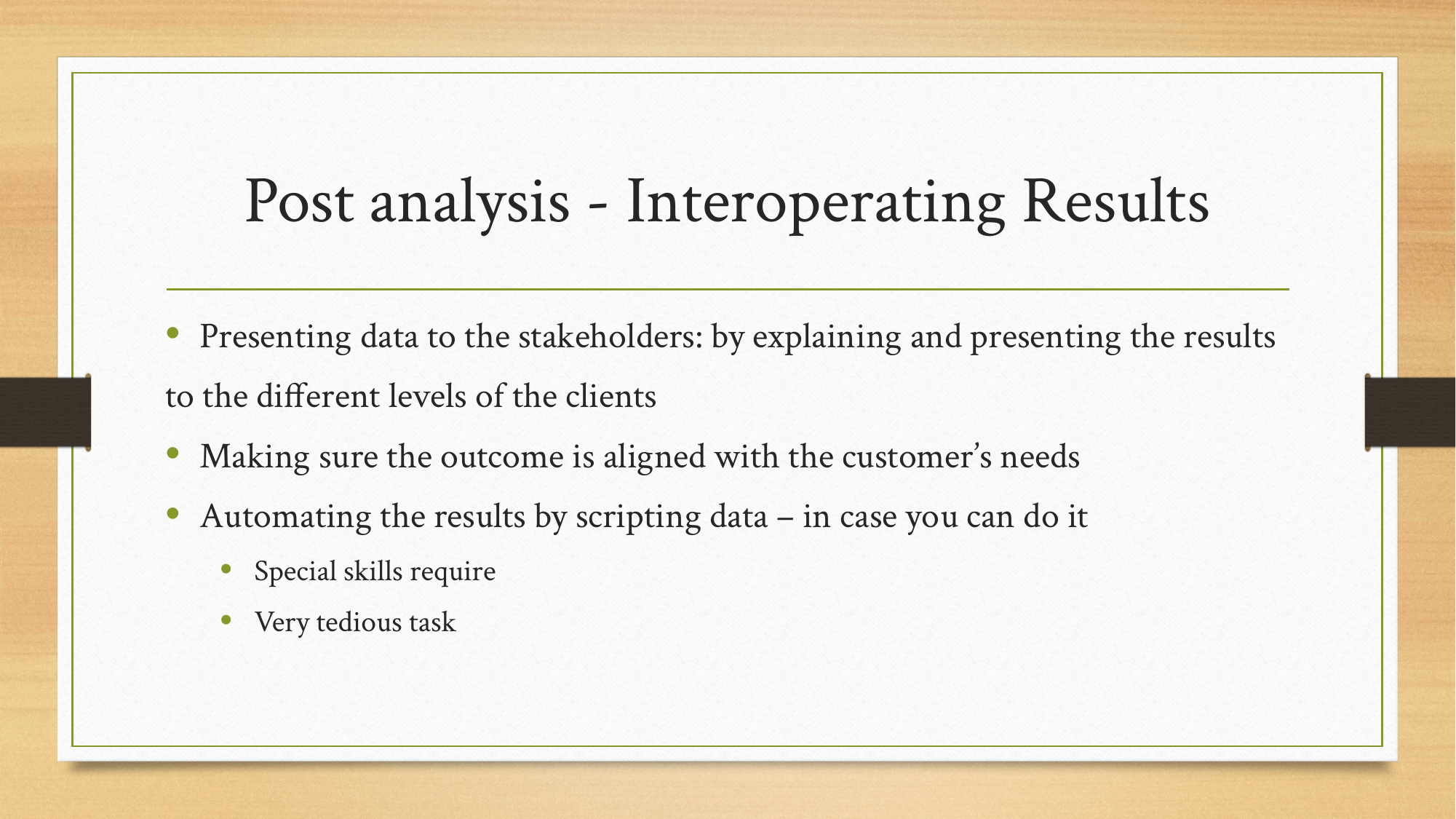

# Post analysis - Interoperating Results
Presenting data to the stakeholders: by explaining and presenting the results
to the different levels of the clients
Making sure the outcome is aligned with the customer’s needs
Automating the results by scripting data – in case you can do it
Special skills require
Very tedious task